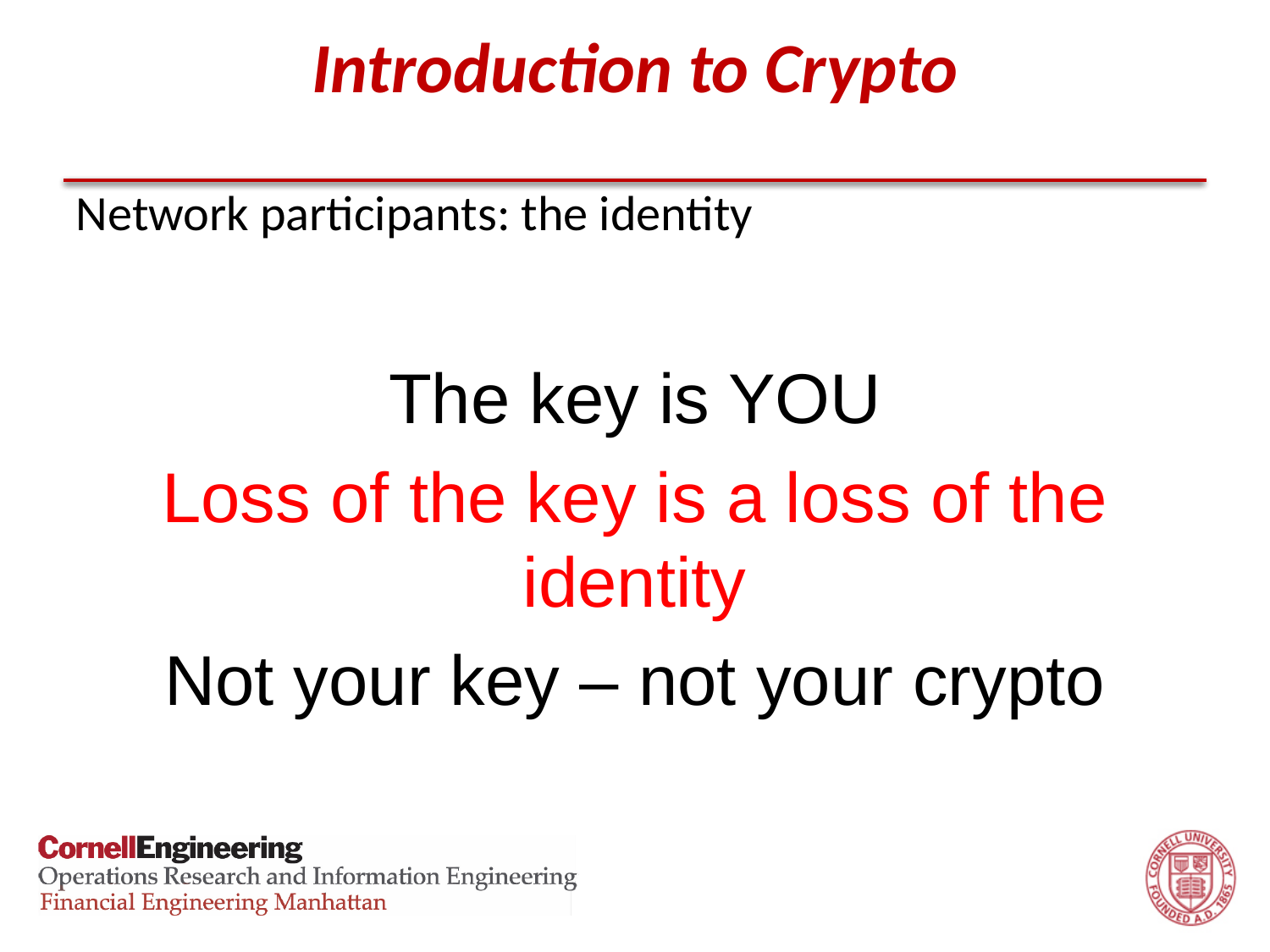

# Introduction to Crypto
Network participants: the identity

The key is YOU
Loss of the key is a loss of the identity
Not your key – not your crypto